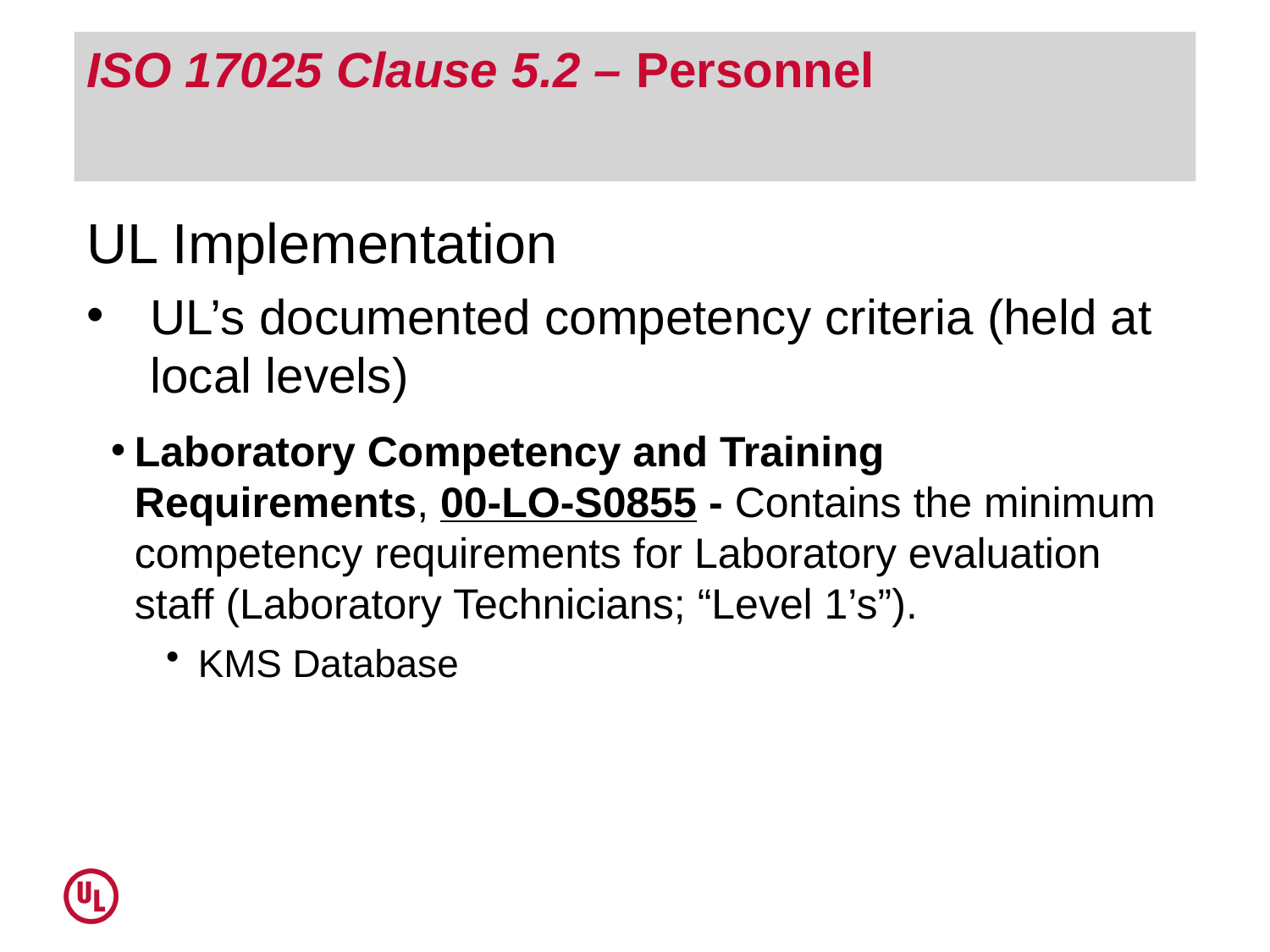

# ISO 17025 Clause 5.2 – Personnel
UL Implementation
UL’s documented competency criteria (held at local levels)
Laboratory Competency and Training Requirements, 00-LO-S0855 - Contains the minimum competency requirements for Laboratory evaluation staff (Laboratory Technicians; “Level 1’s”).
KMS Database